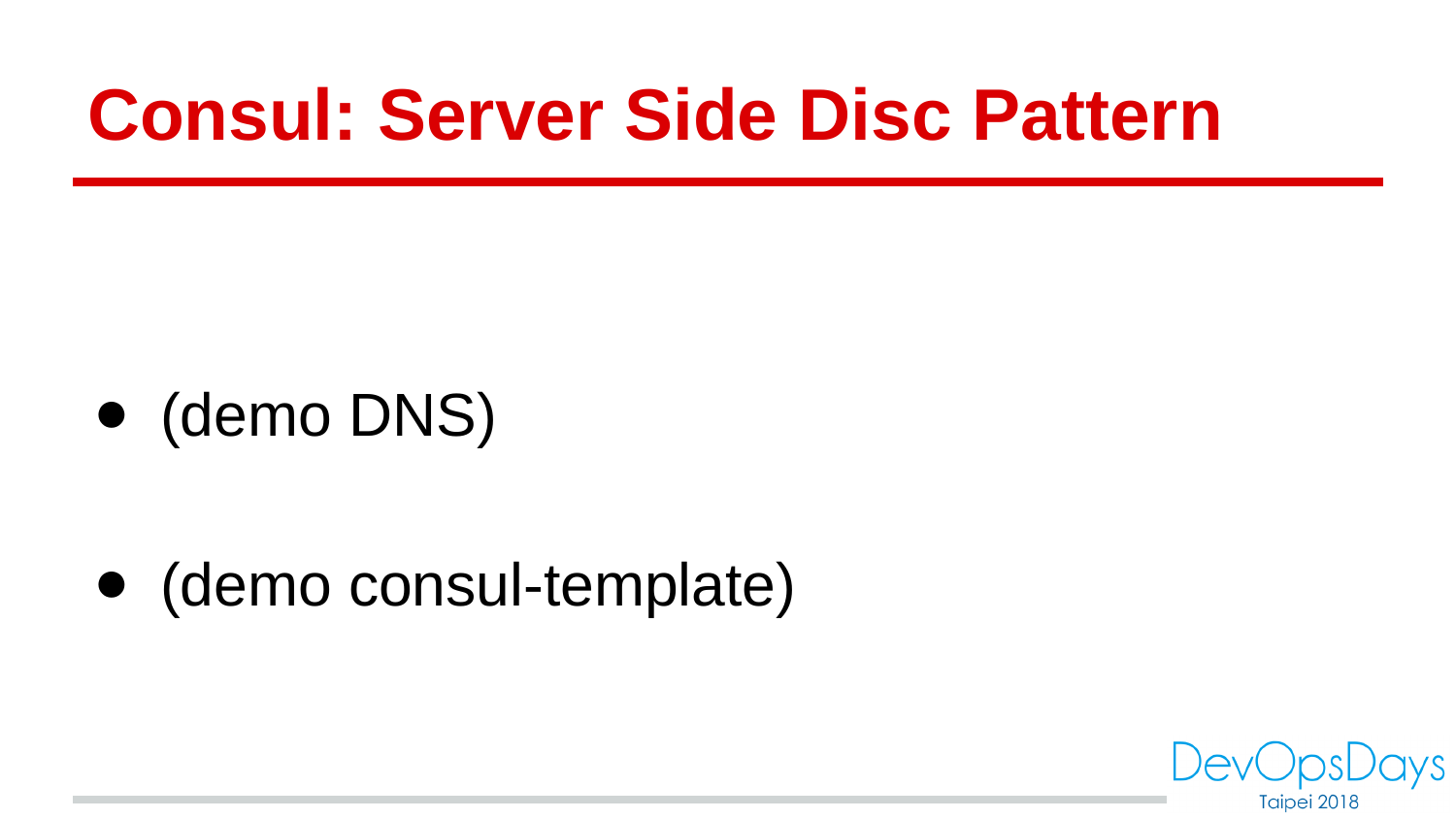

# Consul: Server Side Disc Pattern

(demo DNS)

(demo consul-template)